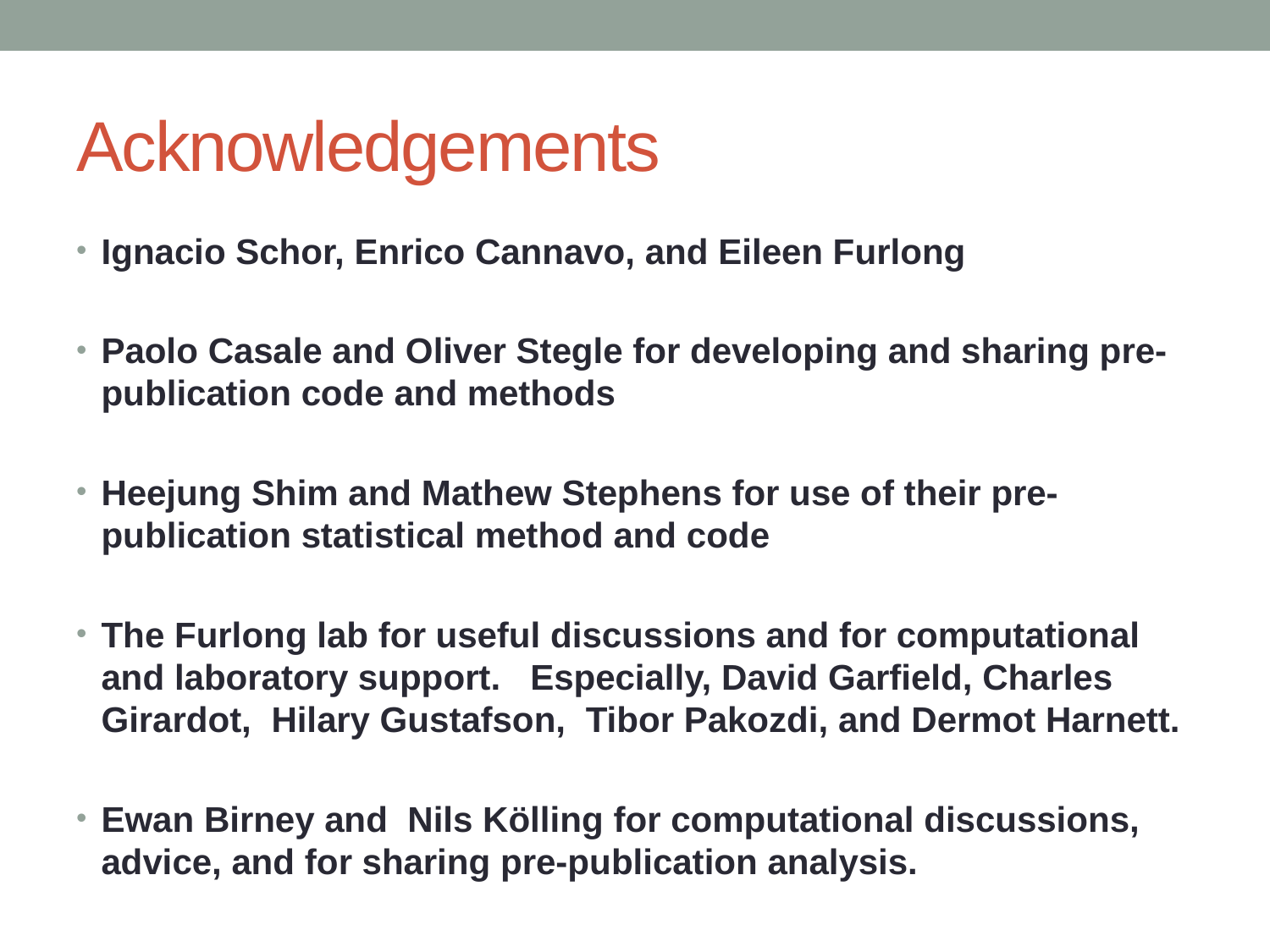

# Acknowledgements
Ignacio Schor, Enrico Cannavo, and Eileen Furlong

Paolo Casale and Oliver Stegle for developing and sharing pre-publication code and methods

Heejung Shim and Mathew Stephens for use of their pre-publication statistical method and code

The Furlong lab for useful discussions and for computational and laboratory support.   Especially, David Garfield, Charles Girardot,  Hilary Gustafson,  Tibor Pakozdi, and Dermot Harnett.

Ewan Birney and  Nils Kölling for computational discussions, advice, and for sharing pre-publication analysis.